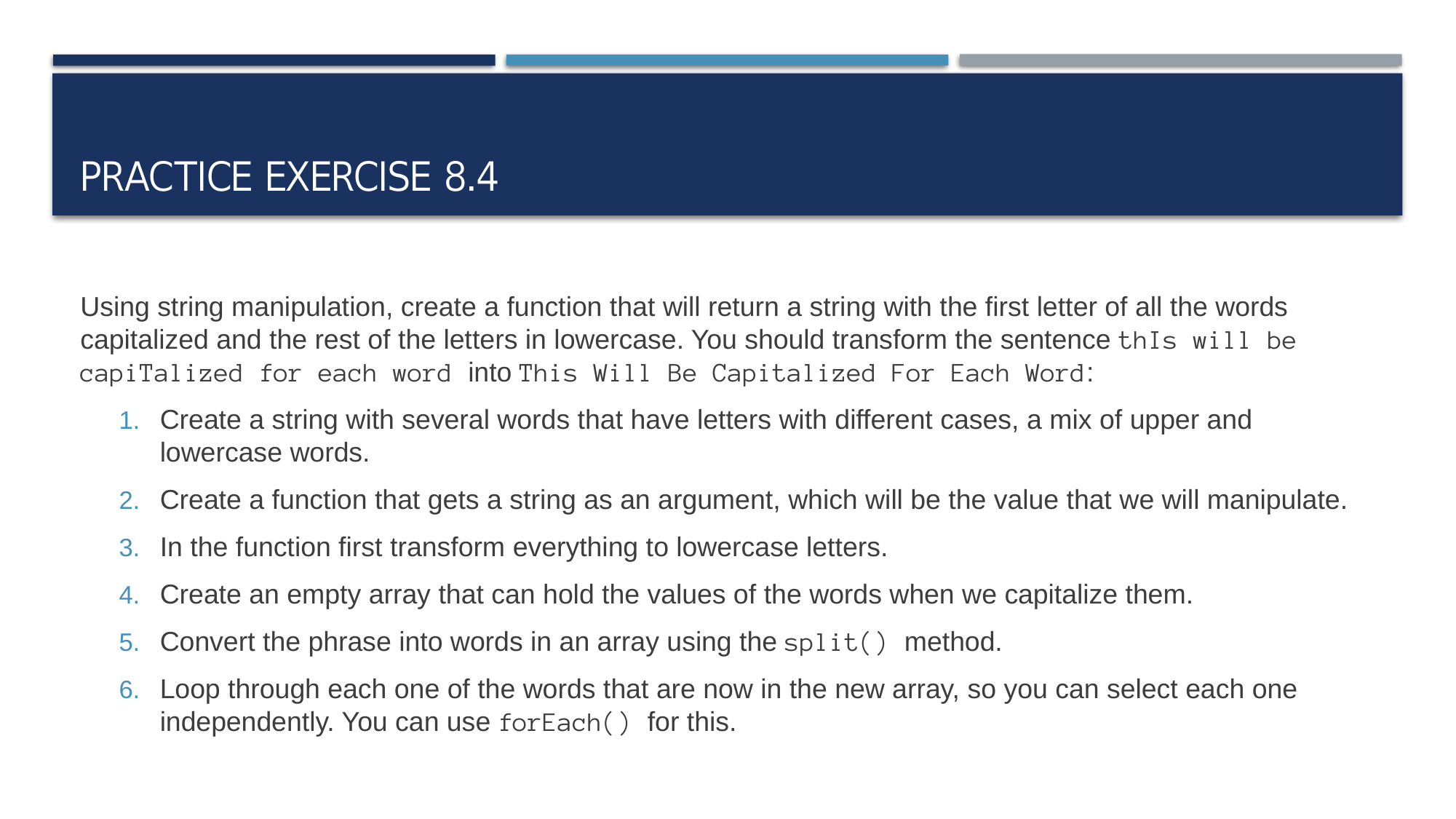

# Practice exercise 8.4
Using string manipulation, create a function that will return a string with the first letter of all the words capitalized and the rest of the letters in lowercase. You should transform the sentence thIs will be capiTalized for each word into This Will Be Capitalized For Each Word:
Create a string with several words that have letters with different cases, a mix of upper and lowercase words.
Create a function that gets a string as an argument, which will be the value that we will manipulate.
In the function first transform everything to lowercase letters.
Create an empty array that can hold the values of the words when we capitalize them.
Convert the phrase into words in an array using the split() method.
Loop through each one of the words that are now in the new array, so you can select each one independently. You can use forEach() for this.